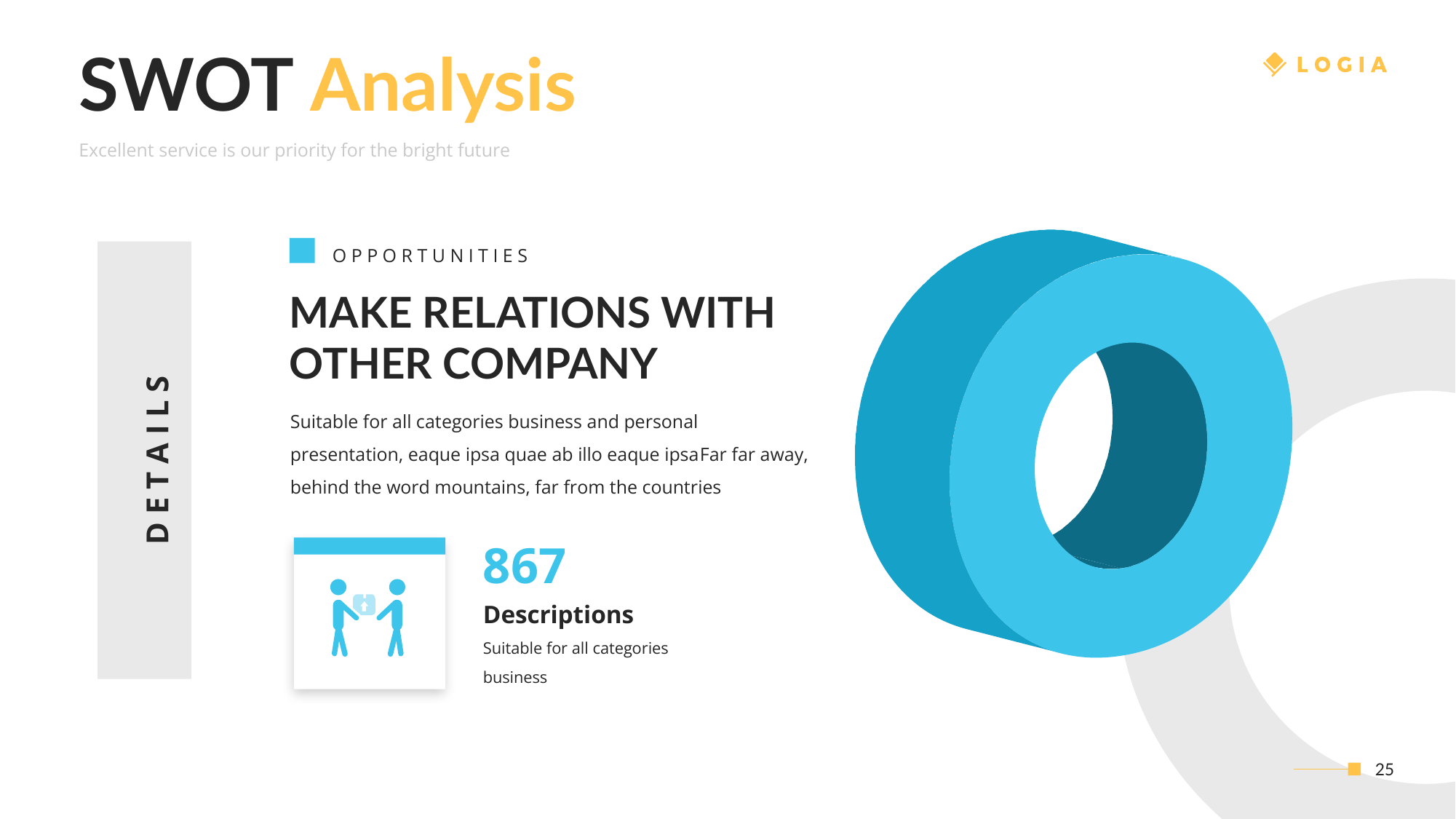

SWOT Analysis

Excellent service is our priority for the bright future
O P P O R T U N I T I E S

MAKE RELATIONS WITH OTHER COMPANY
Suitable for all categories business and personal presentation, eaque ipsa quae ab illo eaque ipsaFar far away, behind the word mountains, far from the countries
D E T A I L S
867

Descriptions
Suitable for all categories business